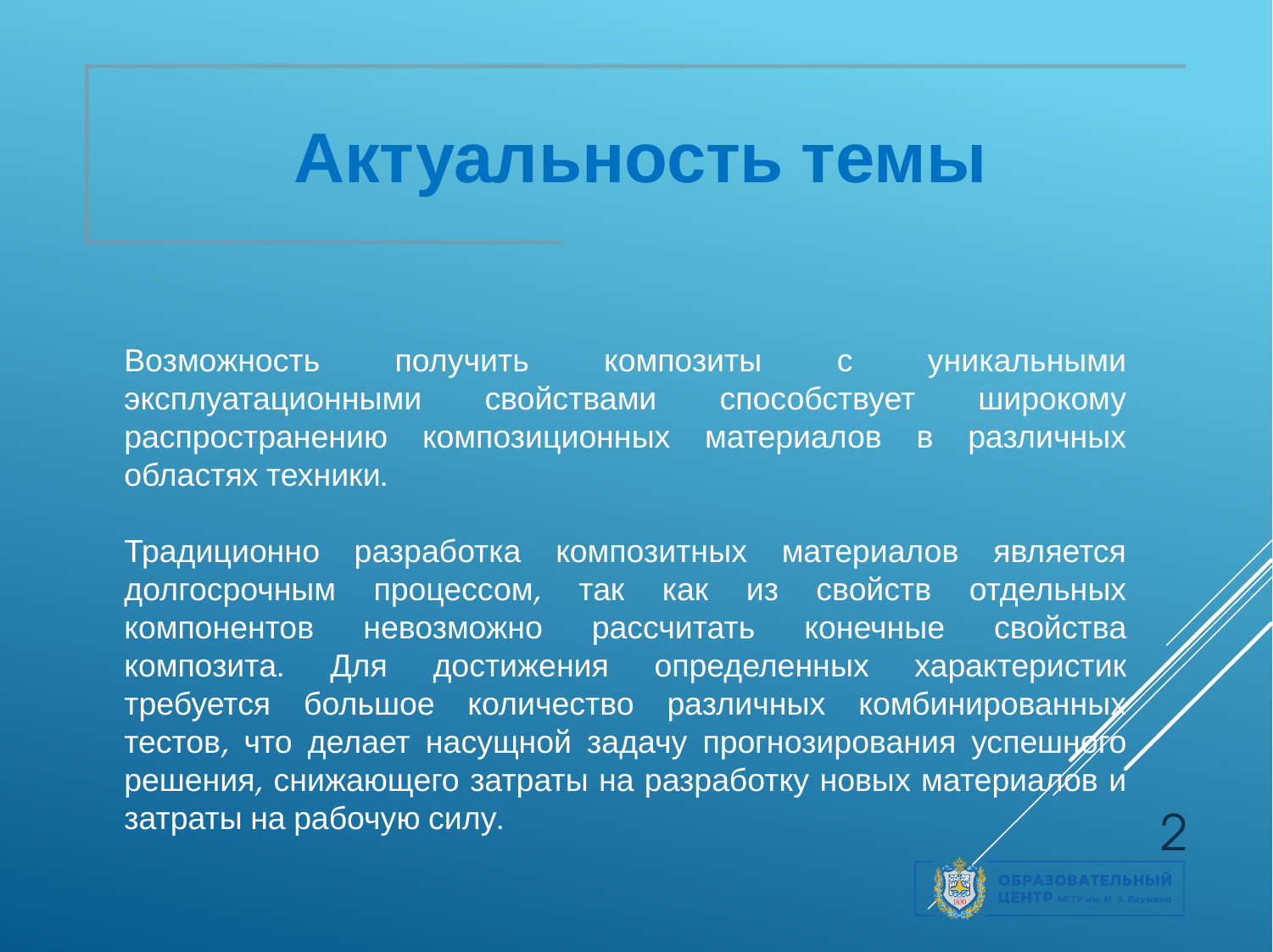

Актуальность темы
Возможность получить композиты с уникальными эксплуатационными свойствами способствует широкому распространению композиционных материалов в различных областях техники.

Традиционно разработка композитных материалов является долгосрочным процессом, так как из свойств отдельных компонентов невозможно рассчитать конечные свойства композита. Для достижения определенных характеристик требуется большое количество различных комбинированных тестов, что делает насущной задачу прогнозирования успешного решения, снижающего затраты на разработку новых материалов и затраты на рабочую силу.
2